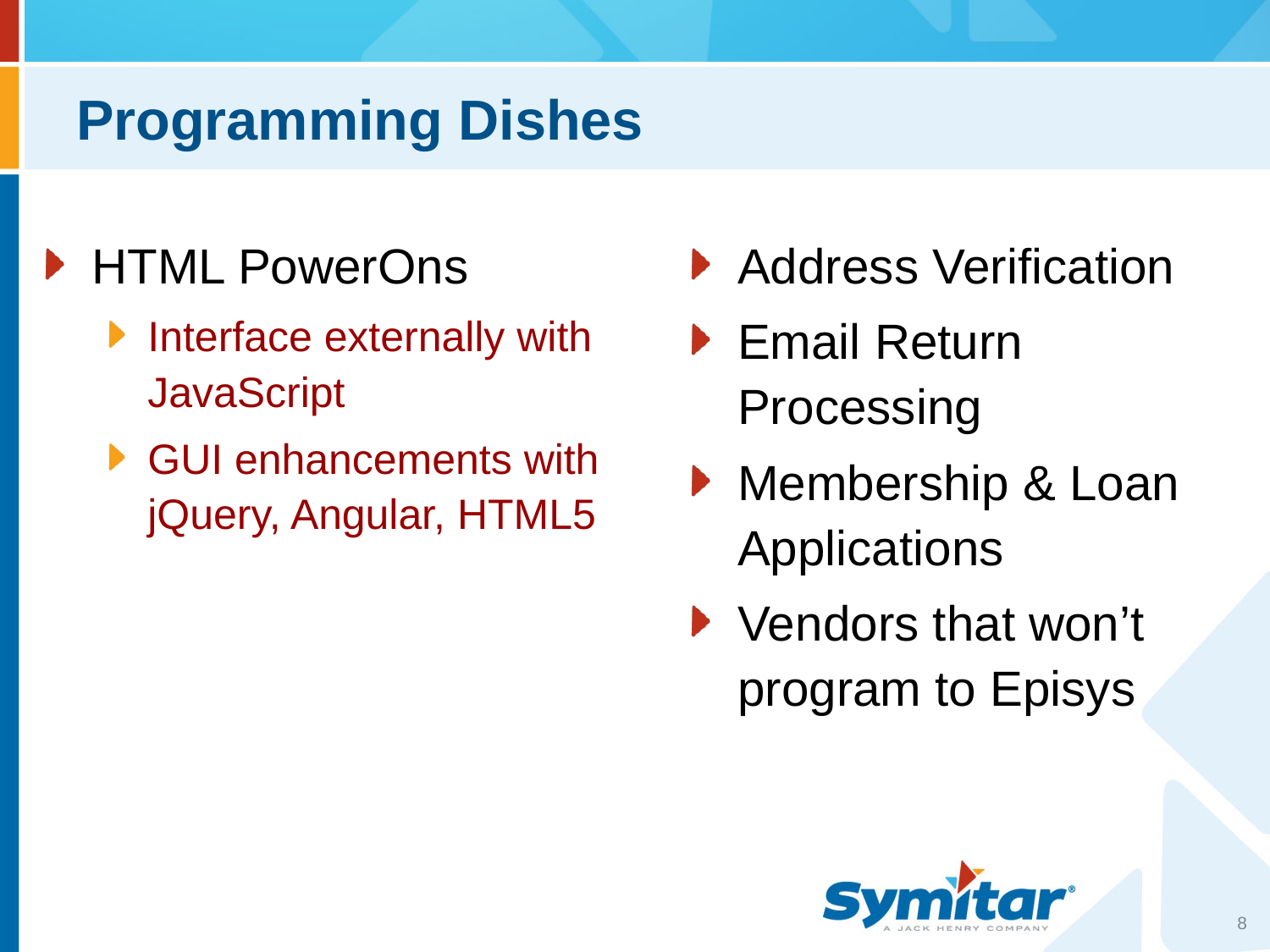

# Programming Dishes
HTML PowerOns
Interface externally with JavaScript
GUI enhancements with jQuery, Angular, HTML5
Address Verification
Email Return Processing
Membership & Loan Applications
Vendors that won’t program to Episys